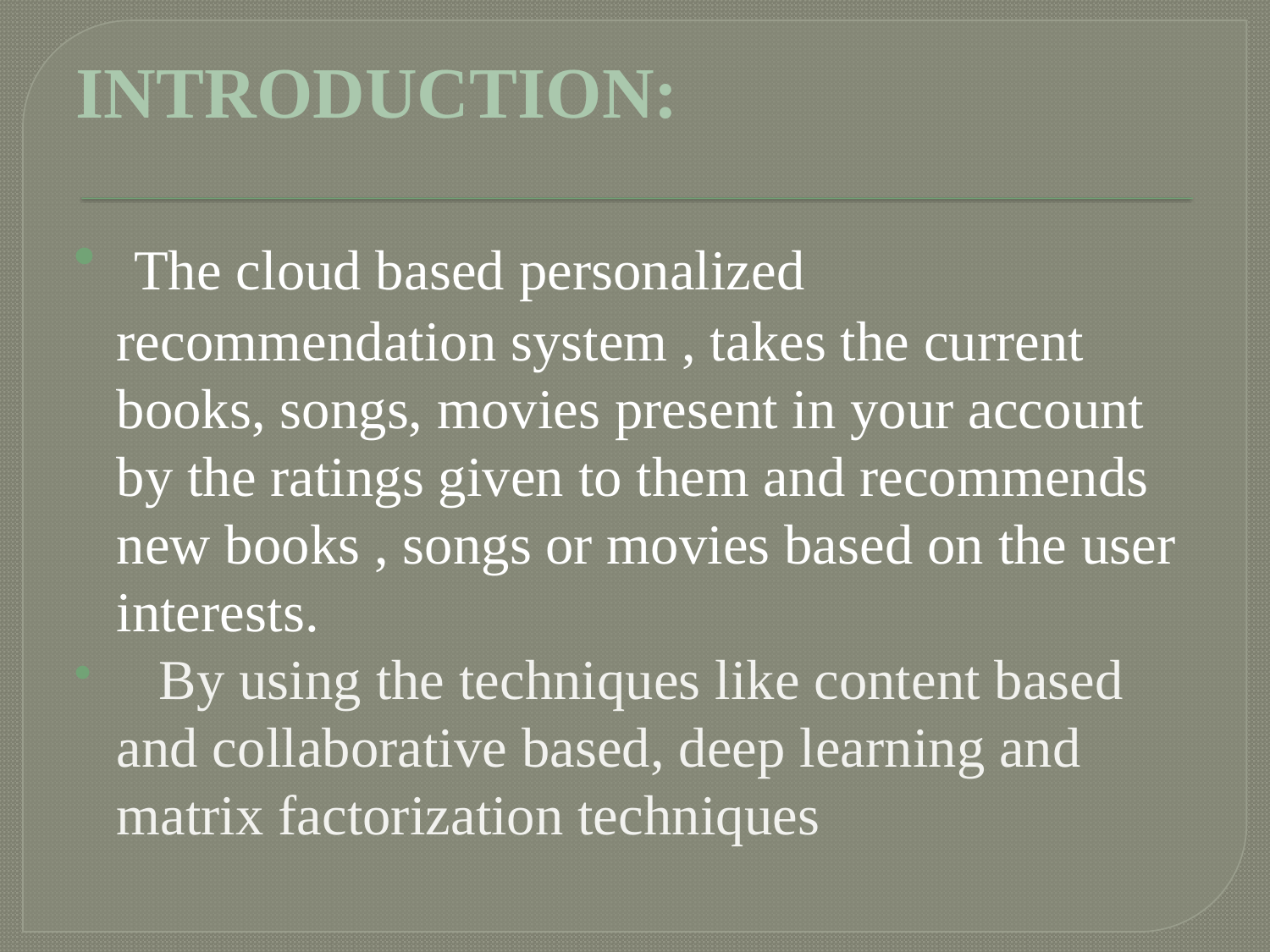

INTRODUCTION:

 The cloud based personalized recommendation system , takes the current books, songs, movies present in your account by the ratings given to them and recommends new books , songs or movies based on the user interests.
   By using the techniques like content based and collaborative based, deep learning and matrix factorization techniques